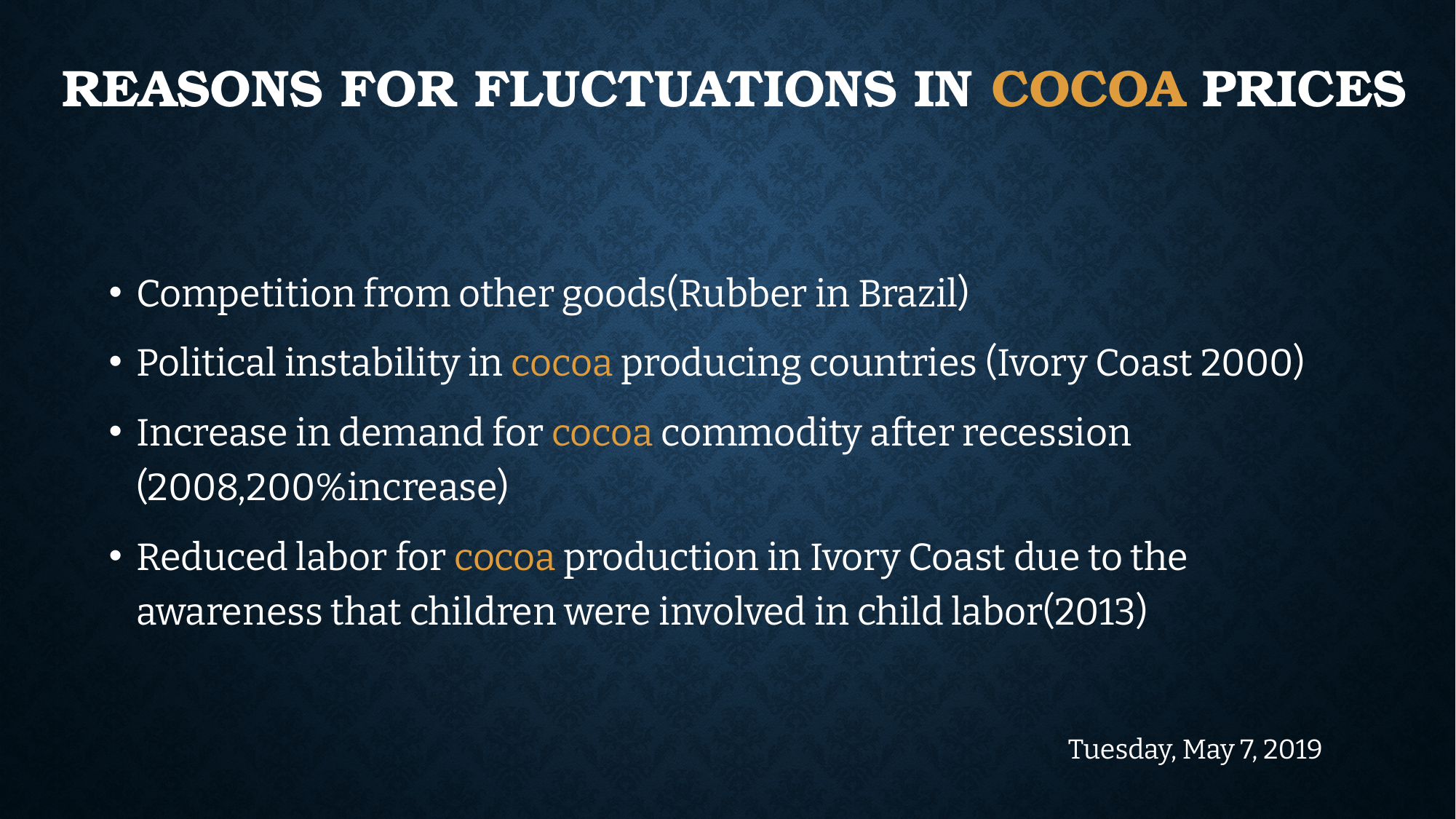

# Reasons for fluctuations in cocoa prices
Competition from other goods(Rubber in Brazil)
Political instability in cocoa producing countries (Ivory Coast 2000)
Increase in demand for cocoa commodity after recession (2008,200%increase)
Reduced labor for cocoa production in Ivory Coast due to the awareness that children were involved in child labor(2013)

Tuesday, May 7, 2019